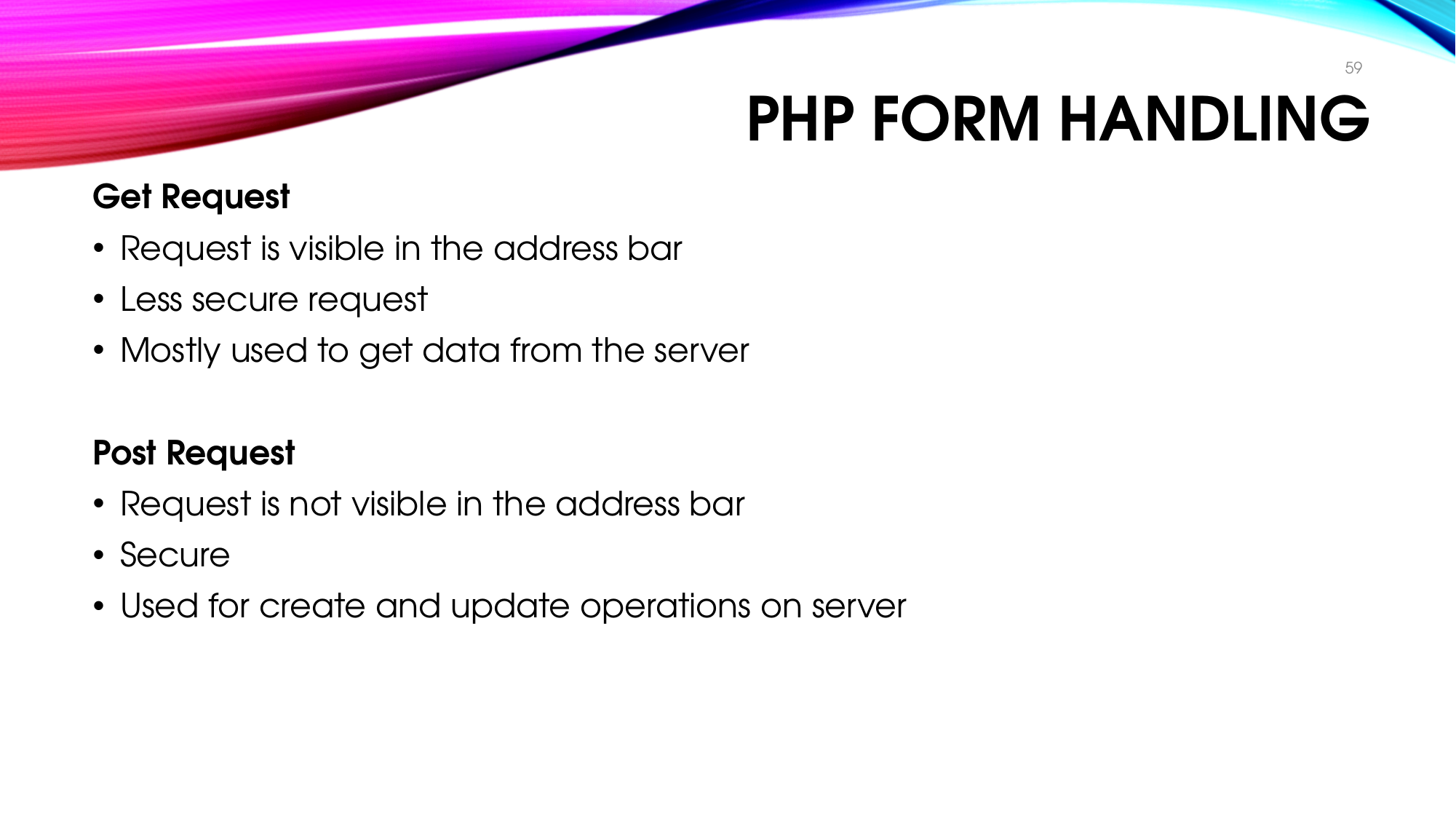

59
# PHP Form Handling
Get Request
Request is visible in the address bar
Less secure request
Mostly used to get data from the server

Post Request
Request is not visible in the address bar
Secure
Used for create and update operations on server